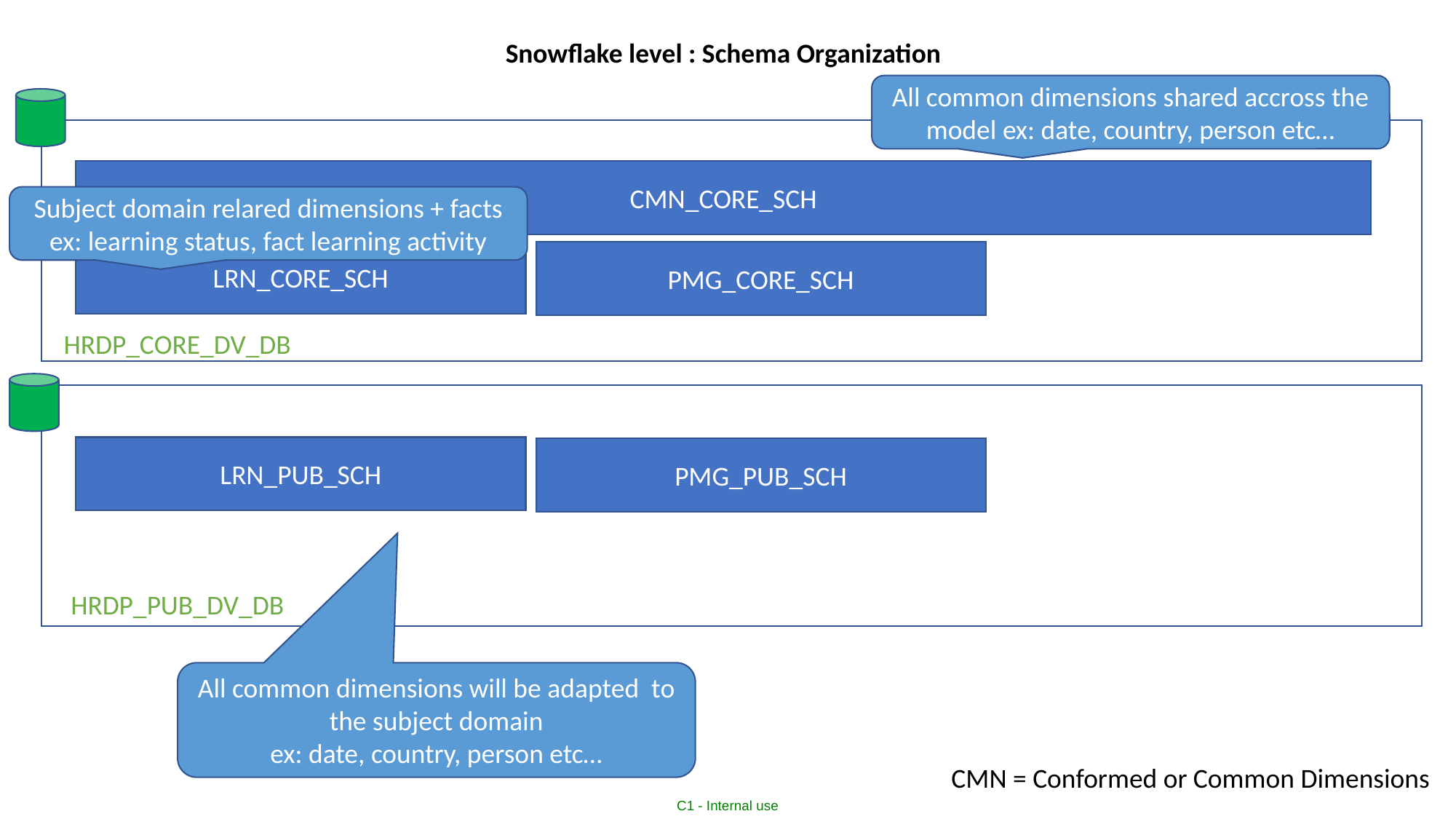

Snowflake level : Schema Organization
All common dimensions shared accross the model ex: date, country, person etc…

CMN_CORE_SCH
Subject domain relared dimensions + facts ex: learning status, fact learning activity
LRN_CORE_SCH
PMG_CORE_SCH
HRDP_CORE_DV_DB

LRN_PUB_SCH
PMG_PUB_SCH
HRDP_PUB_DV_DB
All common dimensions will be adapted  to the subject domain
ex: date, country, person etc…
CMN = Conformed or Common Dimensions